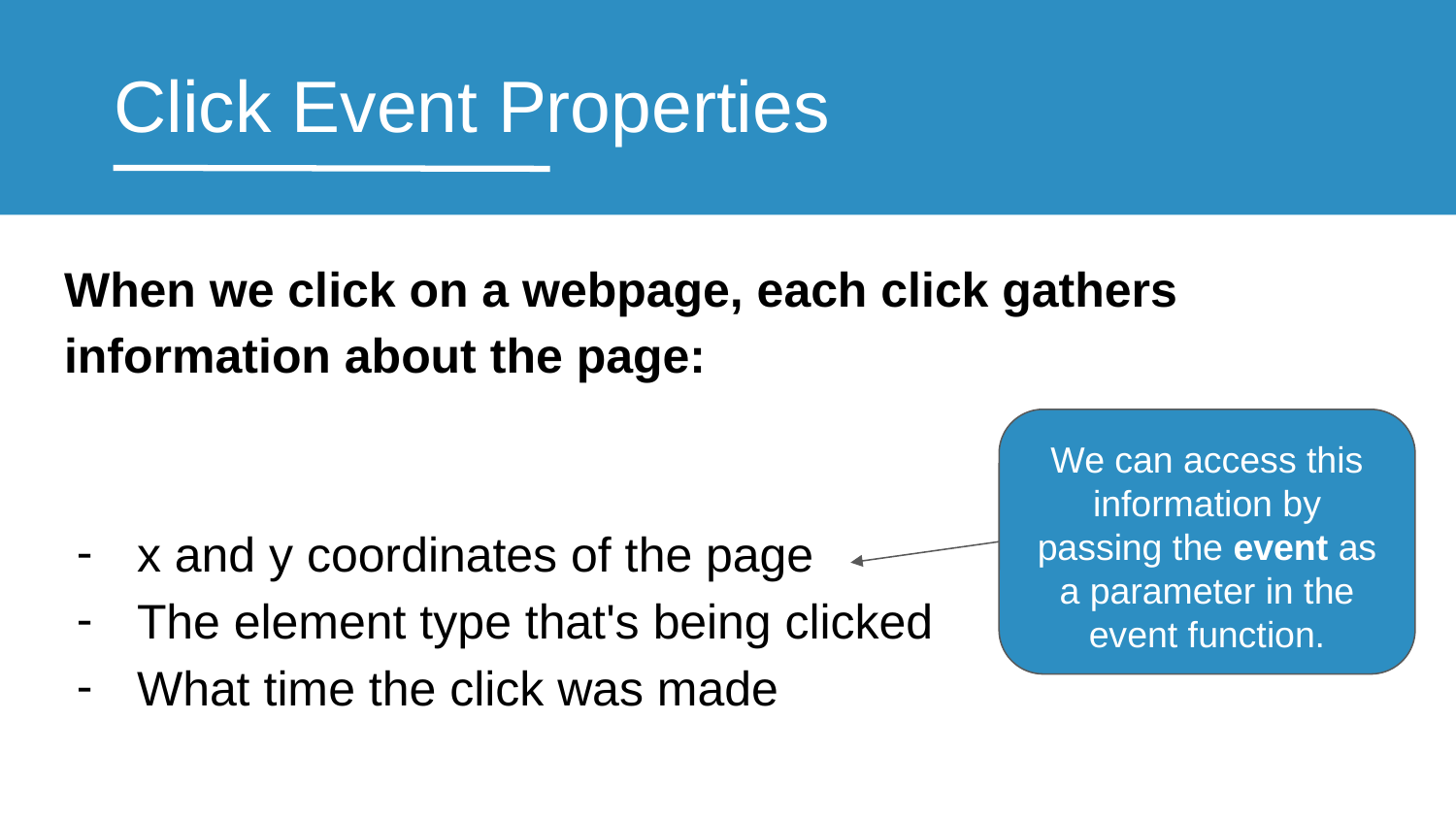

# Click Event Properties

When we click on a webpage, each click gathers information about the page:

x and y coordinates of the page
The element type that's being clicked
What time the click was made
We can access this information by passing the event as a parameter in the event function.